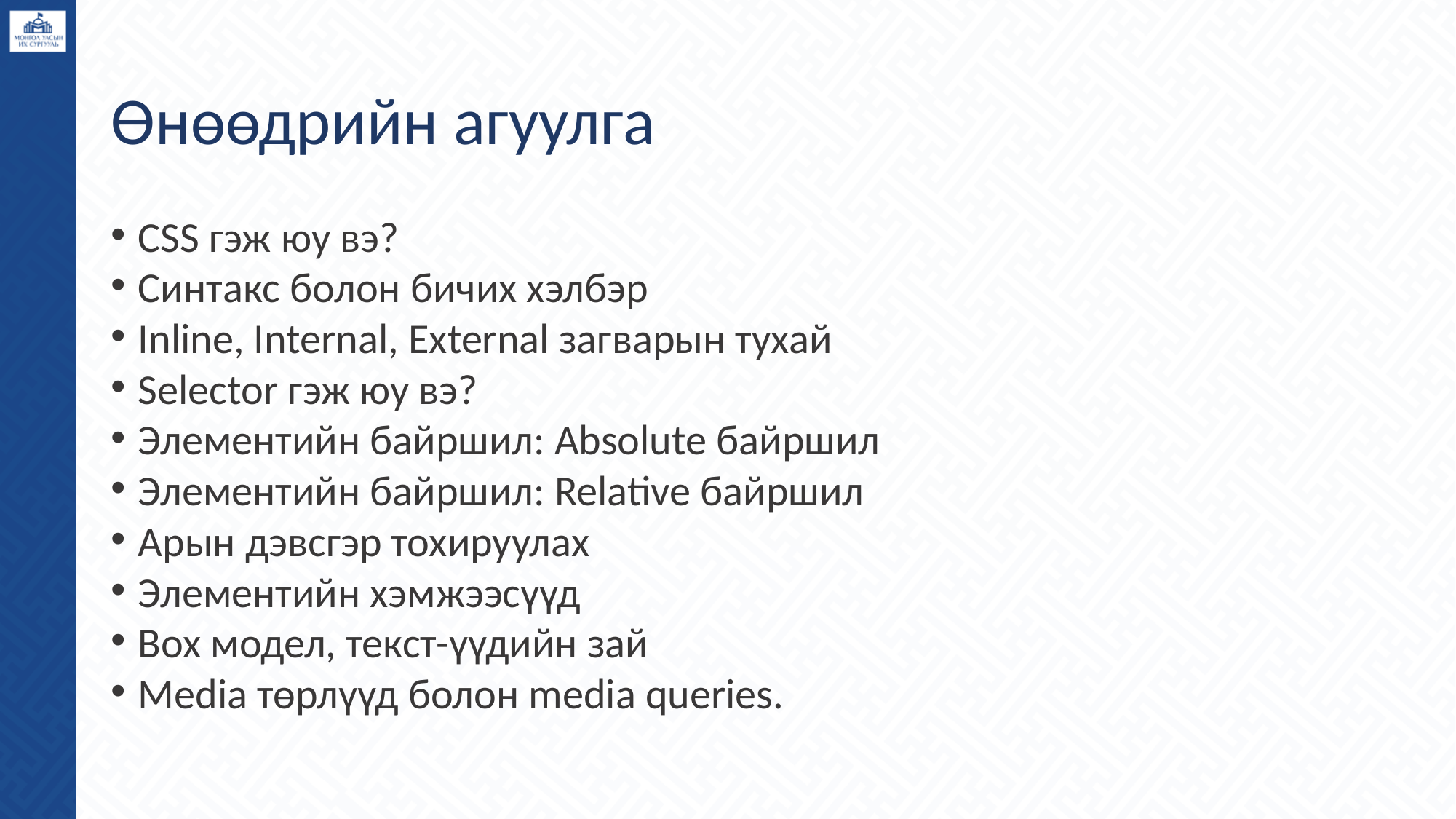

# Өнөөдрийн агуулга
CSS гэж юу вэ?
Синтакс болон бичих хэлбэр
Inline, Internal, External загварын тухай
Selector гэж юу вэ?
Элементийн байршил: Absolute байршил
Элементийн байршил: Relative байршил
Арын дэвсгэр тохируулах
Элементийн хэмжээсүүд
Box модел, текст-үүдийн зай
Media төрлүүд болон media queries.